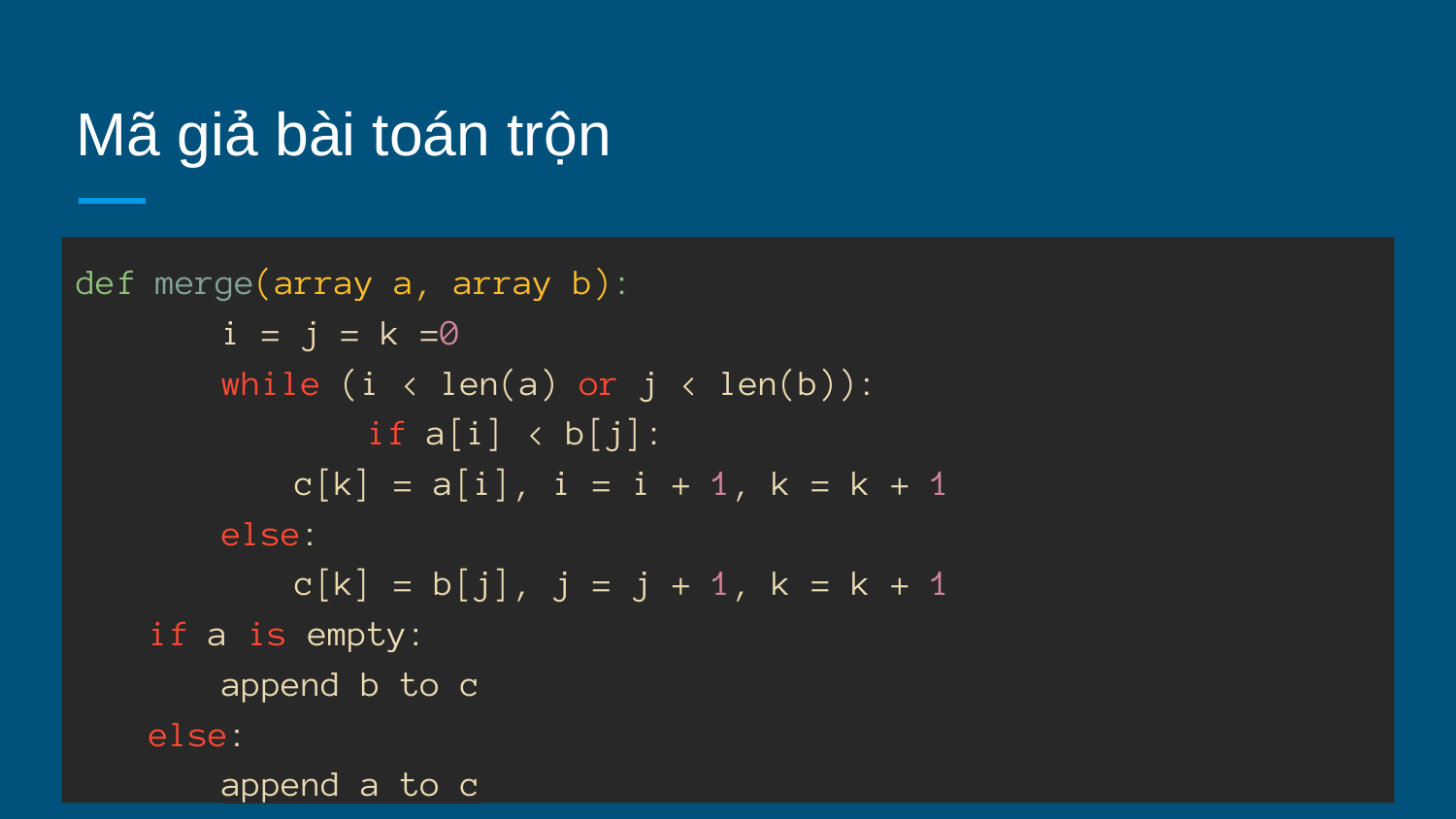

# Mã giả bài toán trộn
def merge(array a, array b):
	i = j = k =0
	while (i < len(a) or j < len(b)):
		if a[i] < b[j]:
c[k] = a[i], i = i + 1, k = k + 1
else:
c[k] = b[j], j = j + 1, k = k + 1
if a is empty:
append b to c
else:
append a to c